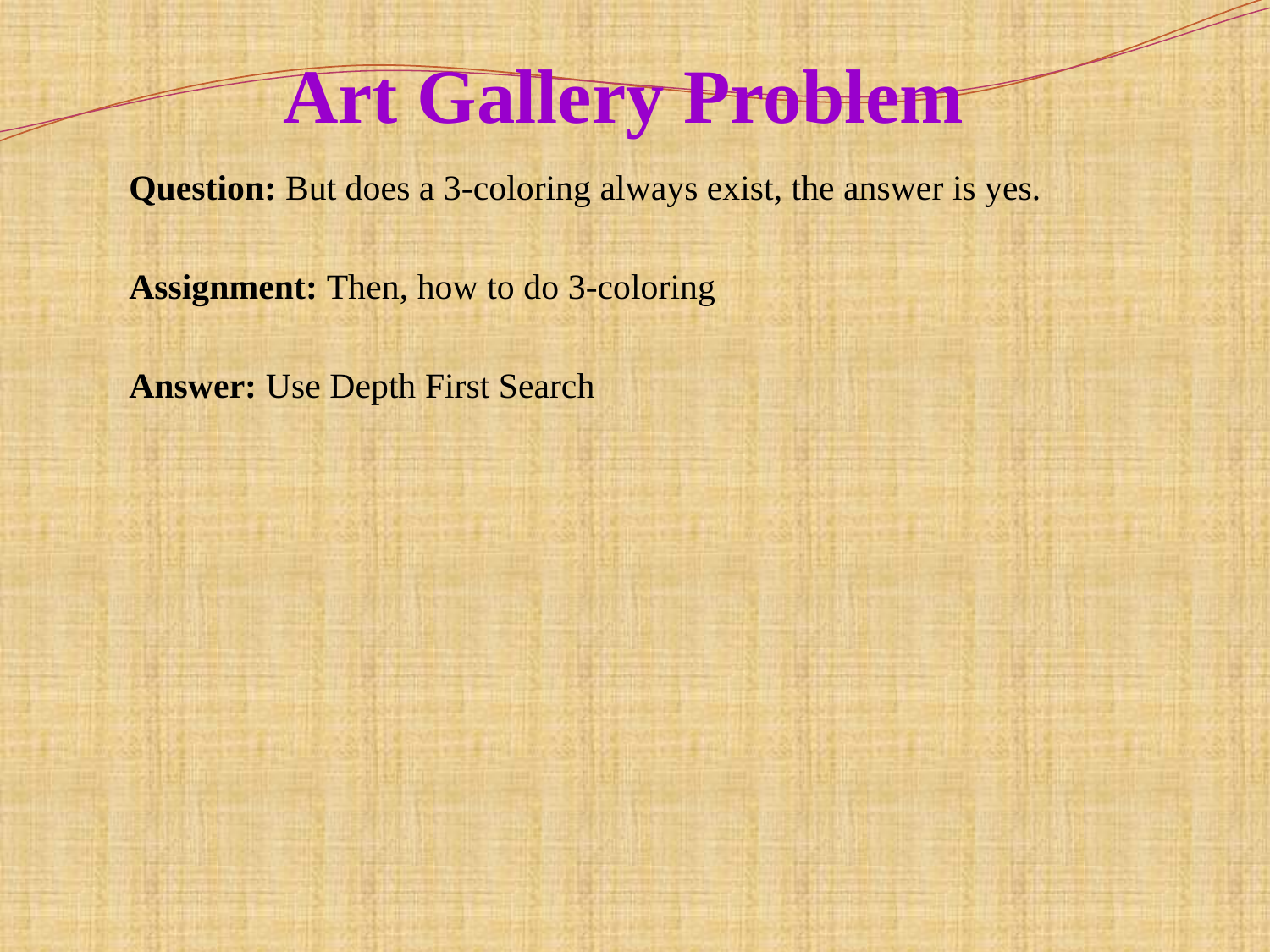

# Art Gallery Problem
Question: But does a 3-coloring always exist, the answer is yes.

Assignment: Then, how to do 3-coloring

Answer: Use Depth First Search